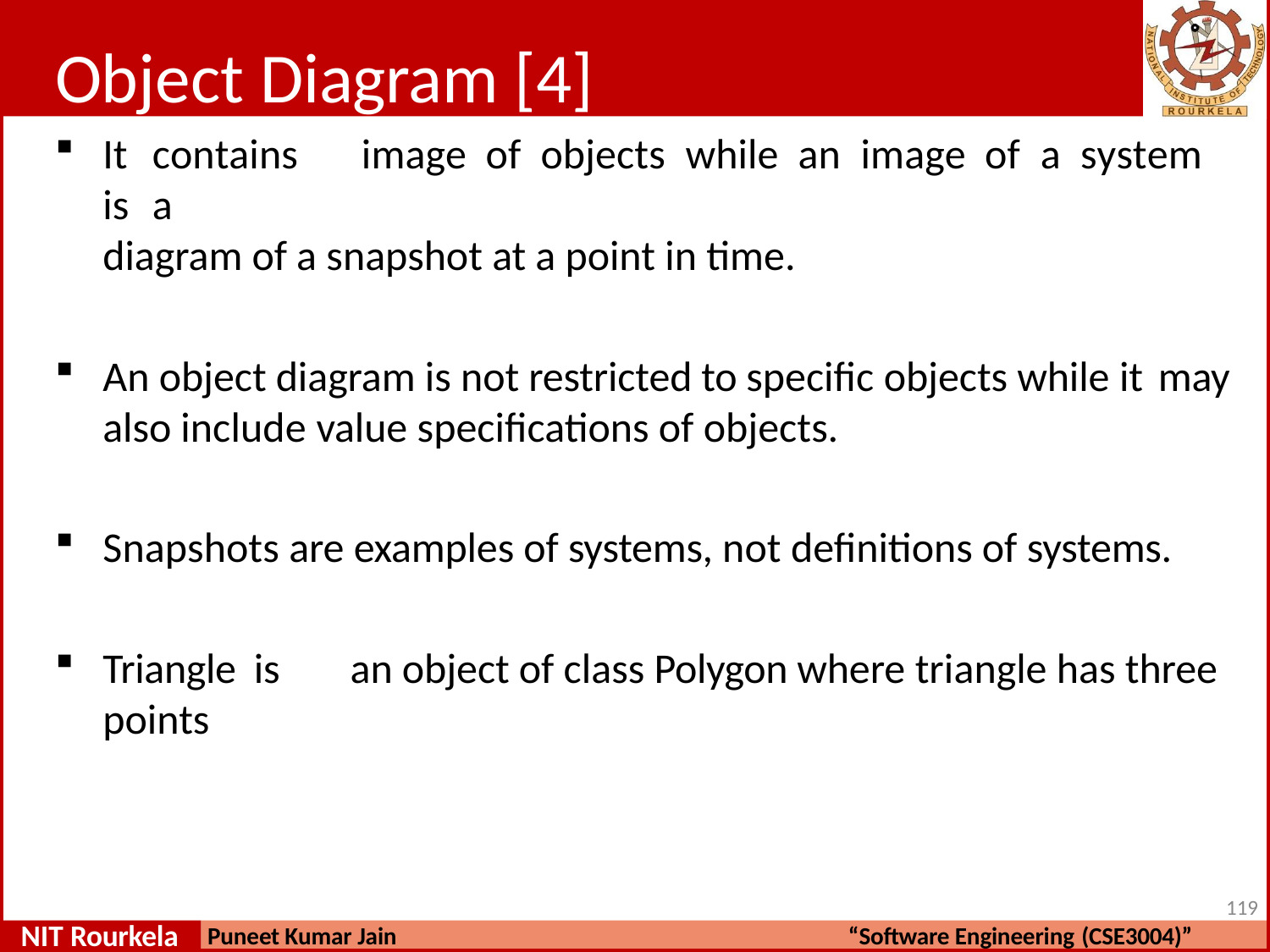

# Object Diagram [4]
It	contains	image	of	objects	while	an	image	of	a	system	is	a
diagram of a snapshot at a point in time.

An object diagram is not restricted to specific objects while it may
also include value specifications of objects.

Snapshots are examples of systems, not definitions of systems.

Triangle is	an object of class Polygon where triangle has three
points
119
NIT Rourkela
Puneet Kumar Jain
“Software Engineering (CSE3004)”